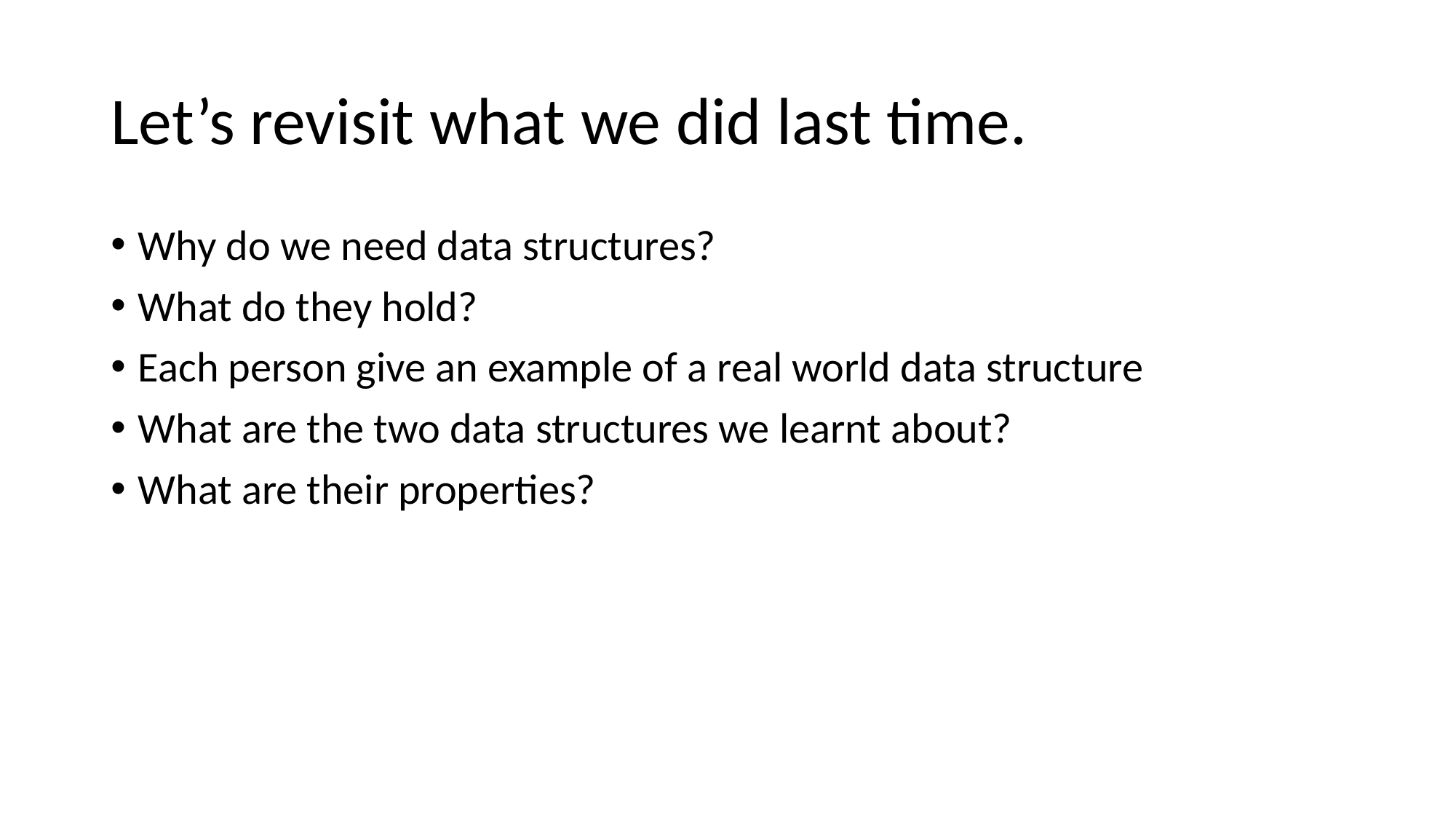

# Let’s revisit what we did last time.
Why do we need data structures?
What do they hold?
Each person give an example of a real world data structure
What are the two data structures we learnt about?
What are their properties?